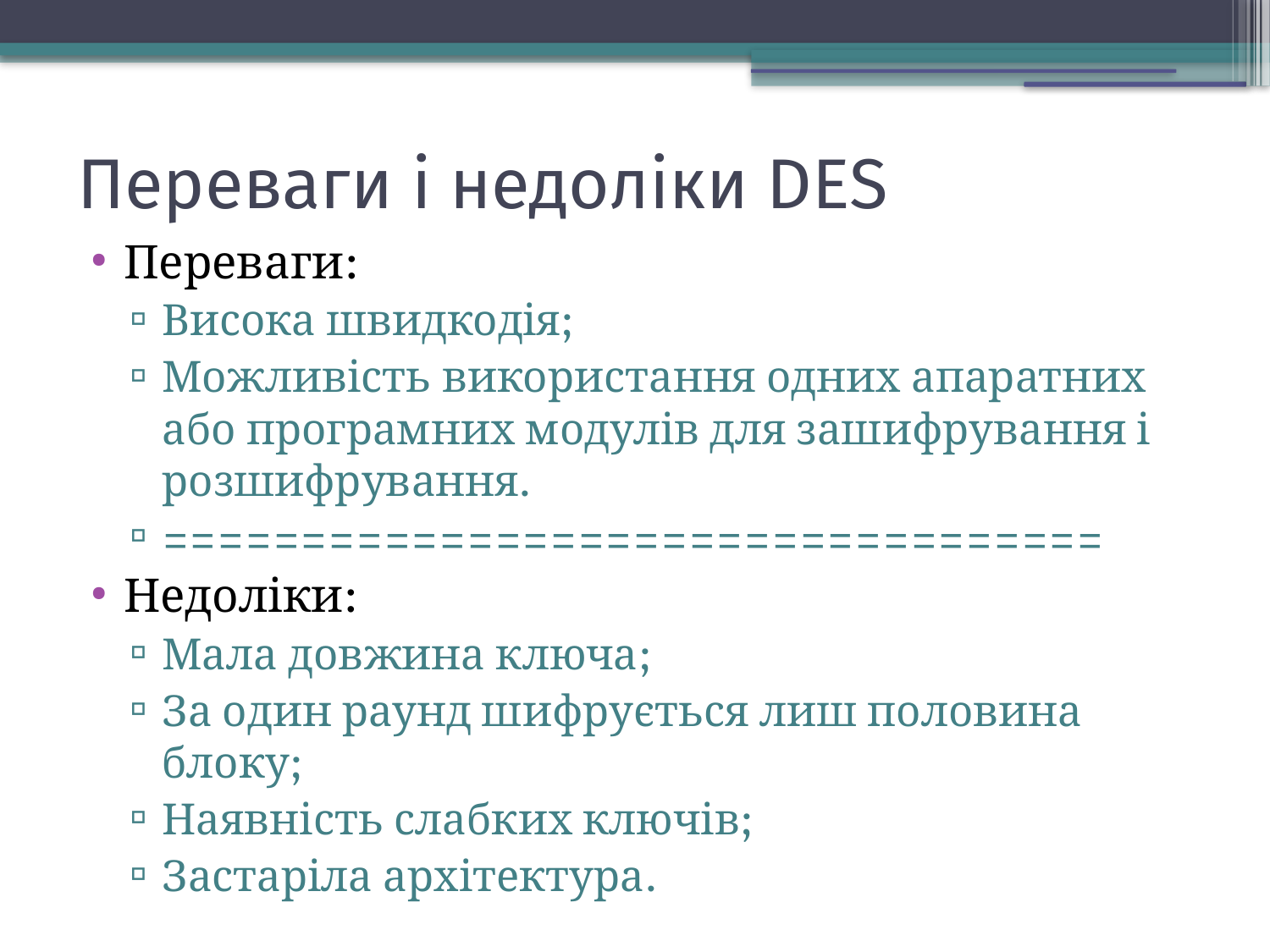

Переваги і недоліки DES
Переваги:
Висока швидкодія;
Можливість використання одних апаратних або програмних модулів для зашифрування і розшифрування.
==================================
Недоліки:
Мала довжина ключа;
За один раунд шифрується лиш половина блоку;
Наявність слабких ключів;
Застаріла архітектура.